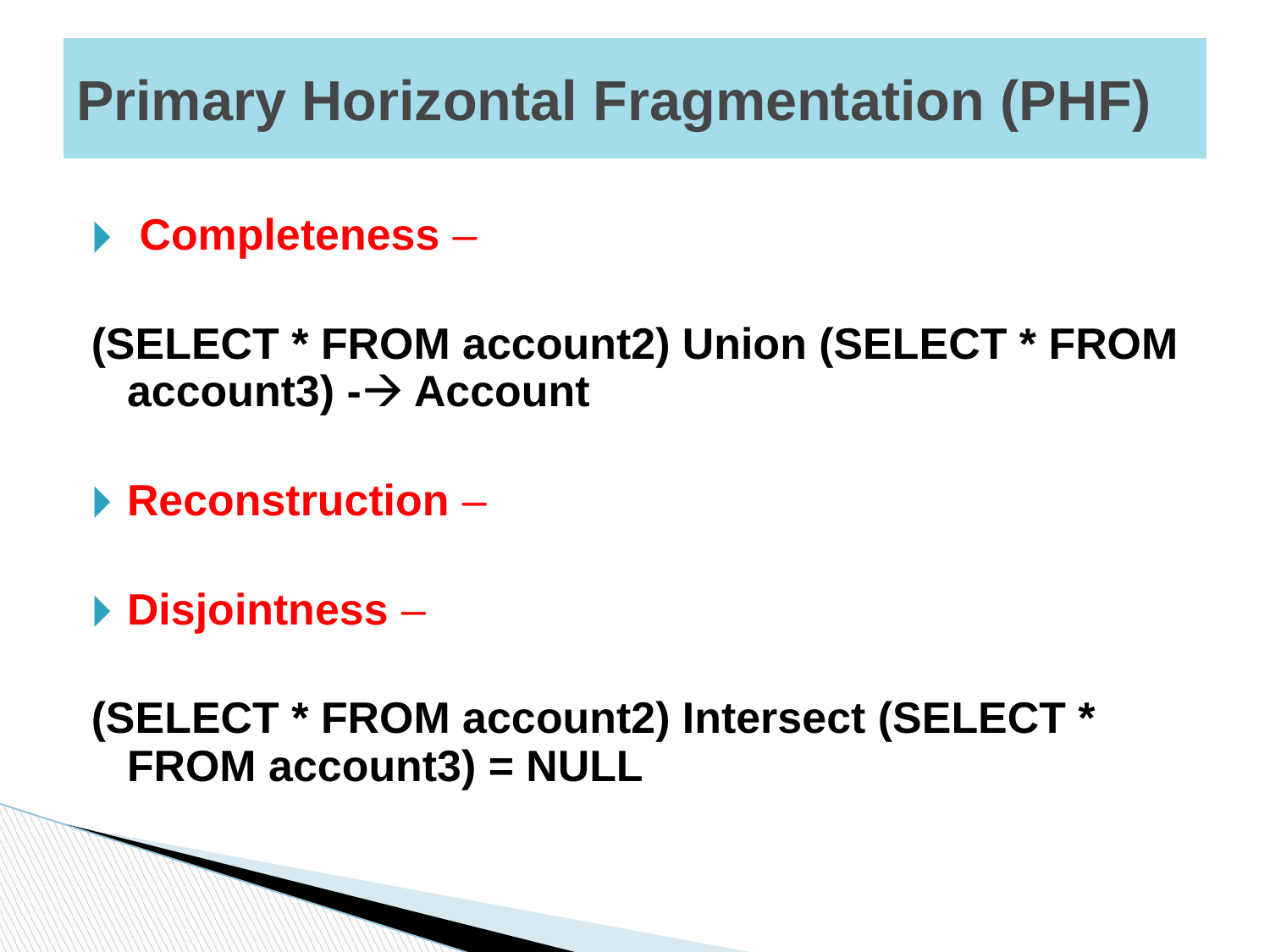

# Primary Horizontal Fragmentation (PHF)
 Completeness –

(SELECT * FROM account2) Union (SELECT * FROM account3) -🡪 Account

Reconstruction –

Disjointness –

(SELECT * FROM account2) Intersect (SELECT * FROM account3) = NULL